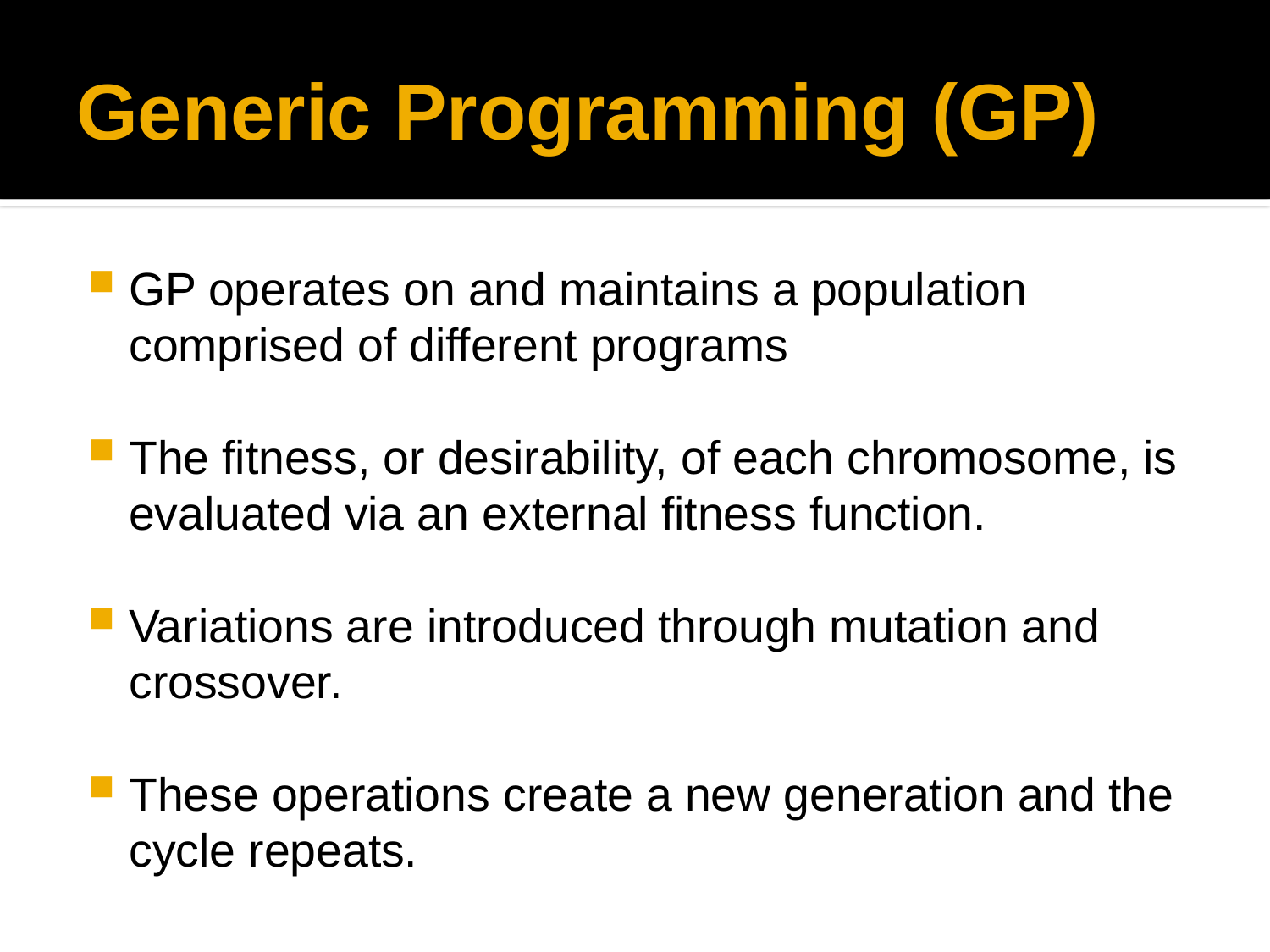

# Generic Programming (GP)
GP operates on and maintains a population comprised of different programs

The fitness, or desirability, of each chromosome, is evaluated via an external fitness function.

Variations are introduced through mutation and crossover.

These operations create a new generation and the cycle repeats.